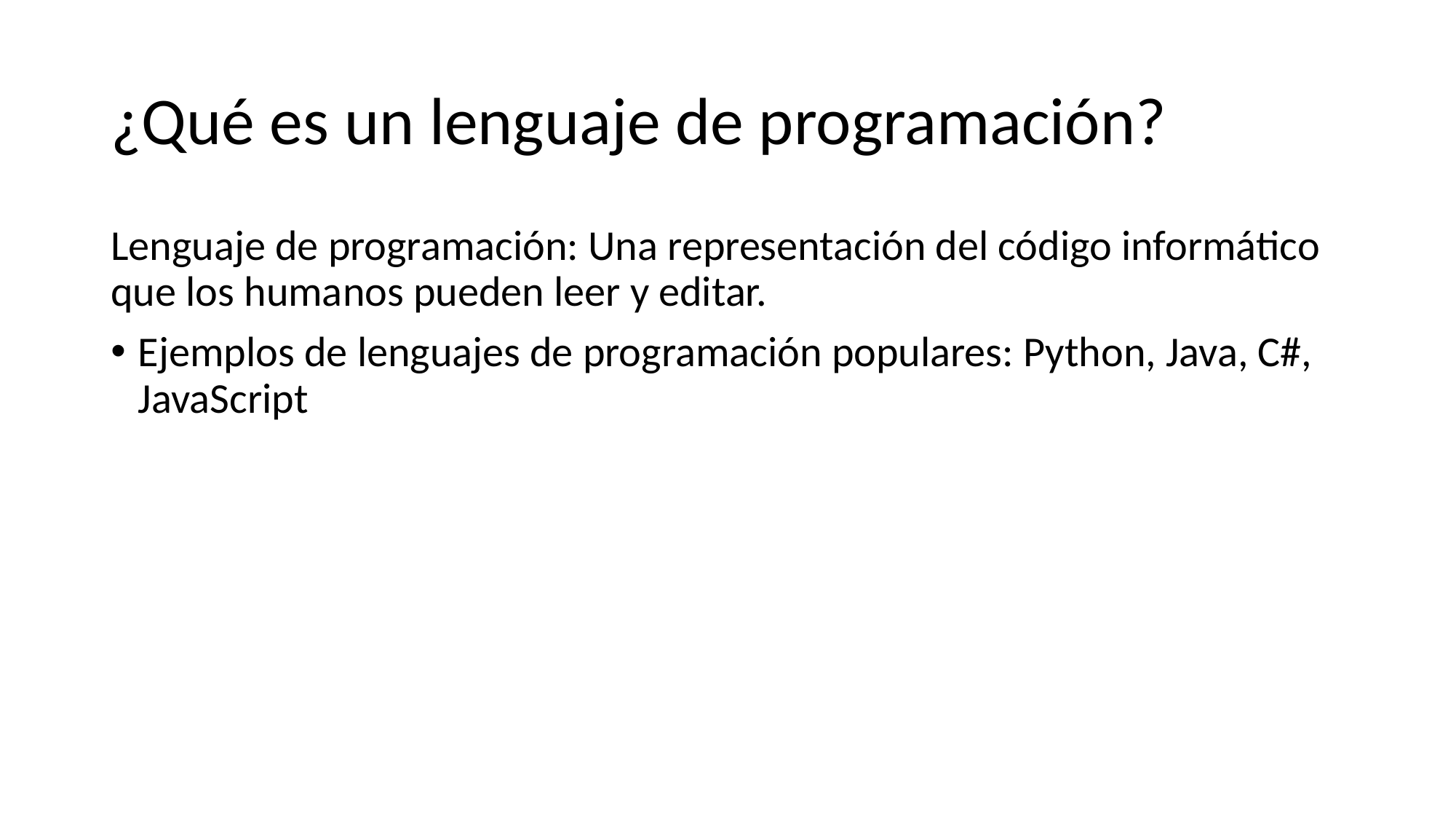

# ¿Qué es un lenguaje de programación?
Lenguaje de programación: Una representación del código informático que los humanos pueden leer y editar.
Ejemplos de lenguajes de programación populares: Python, Java, C#, JavaScript